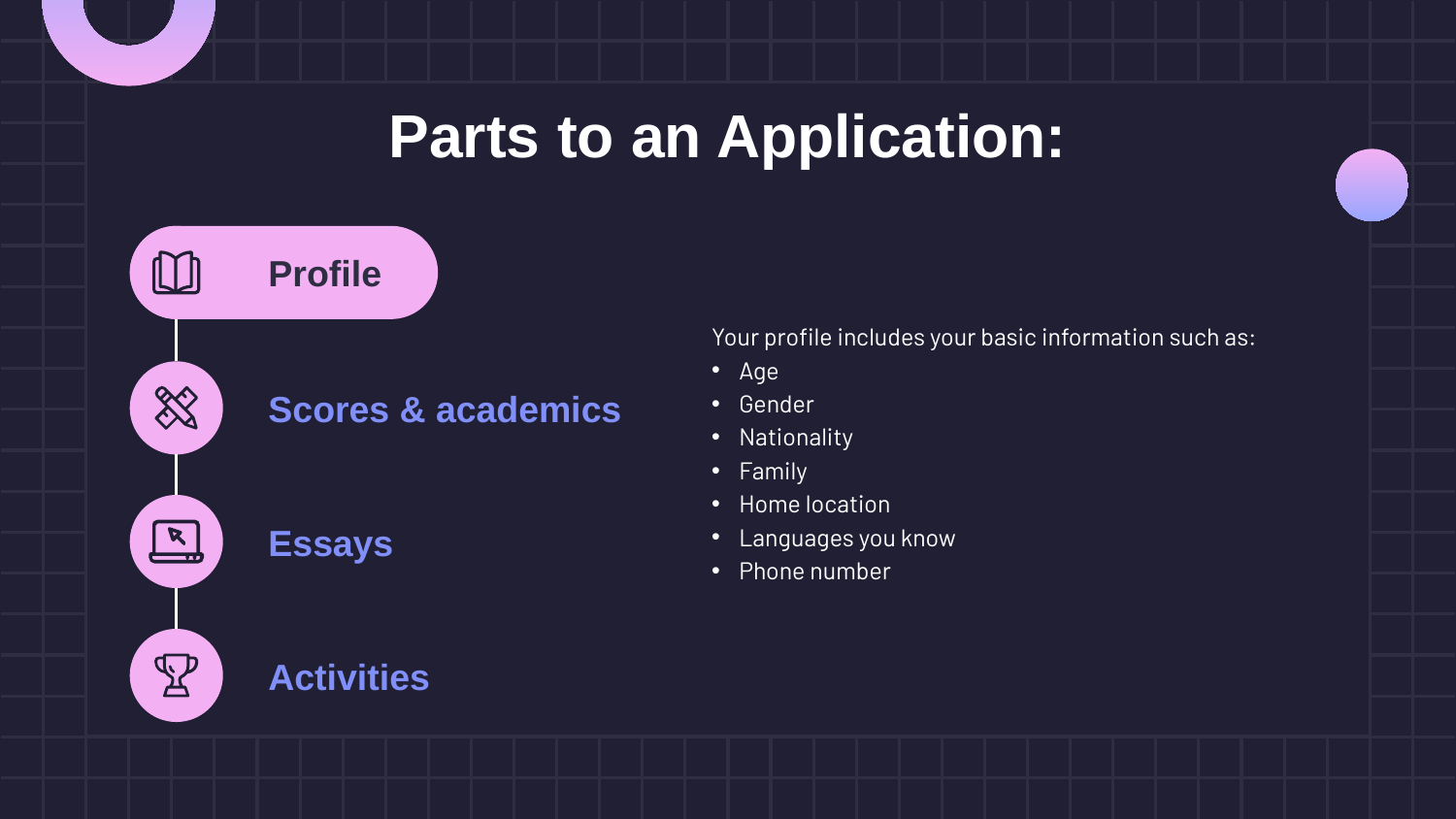

# Parts to an Application:

Your profile includes your basic information such as:
Age
Gender
Nationality
Family
Home location
Languages you know
Phone number

Profile

Scores & academics

Essays

Activities